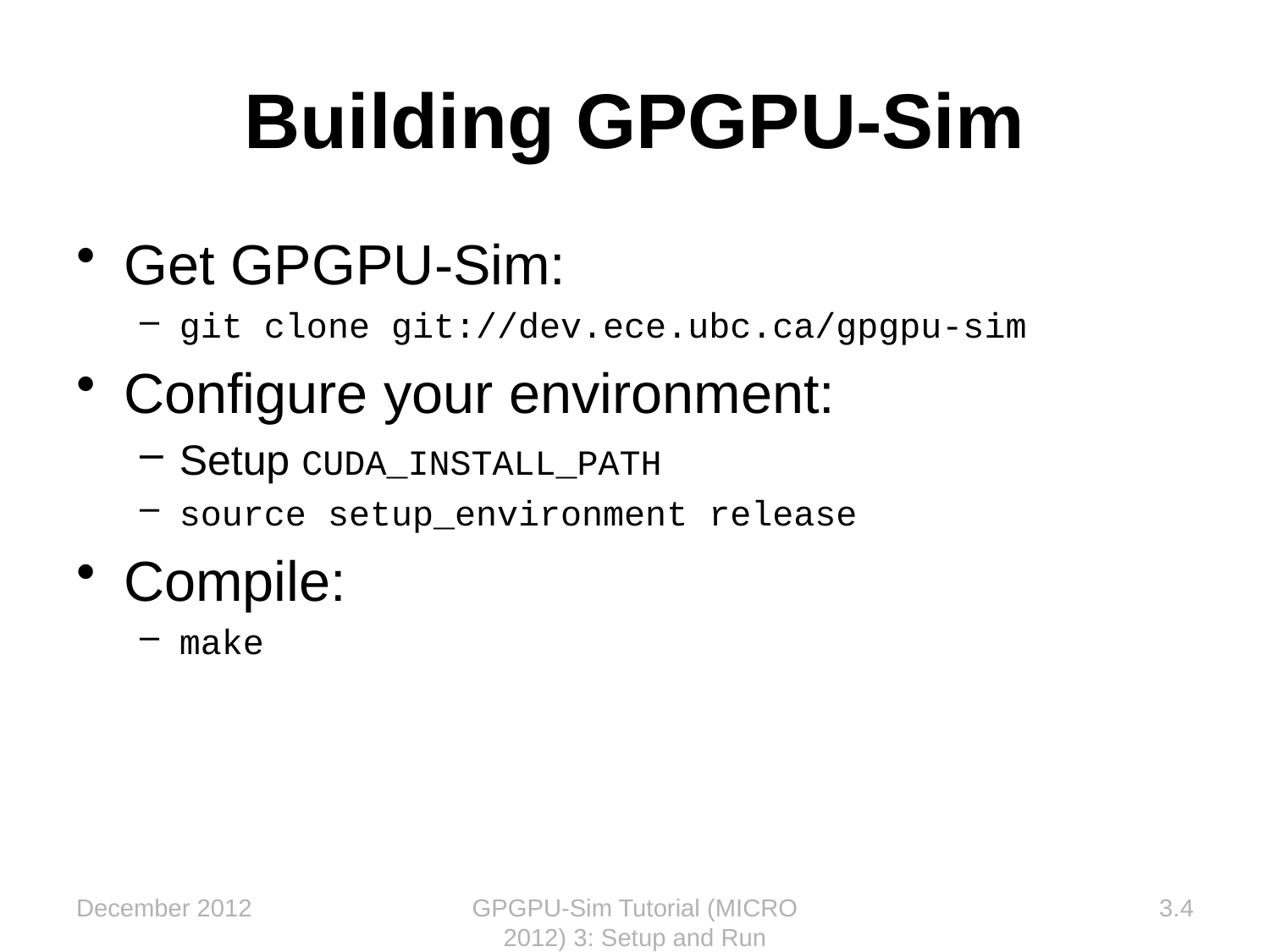

# Building GPGPU-Sim
Get GPGPU-Sim:
git clone git://dev.ece.ubc.ca/gpgpu-sim
Configure your environment:
Setup CUDA_INSTALL_PATH
source setup_environment release
Compile:
make

December 2012
GPGPU-Sim Tutorial (MICRO 2012) 3: Setup and Run
3.4